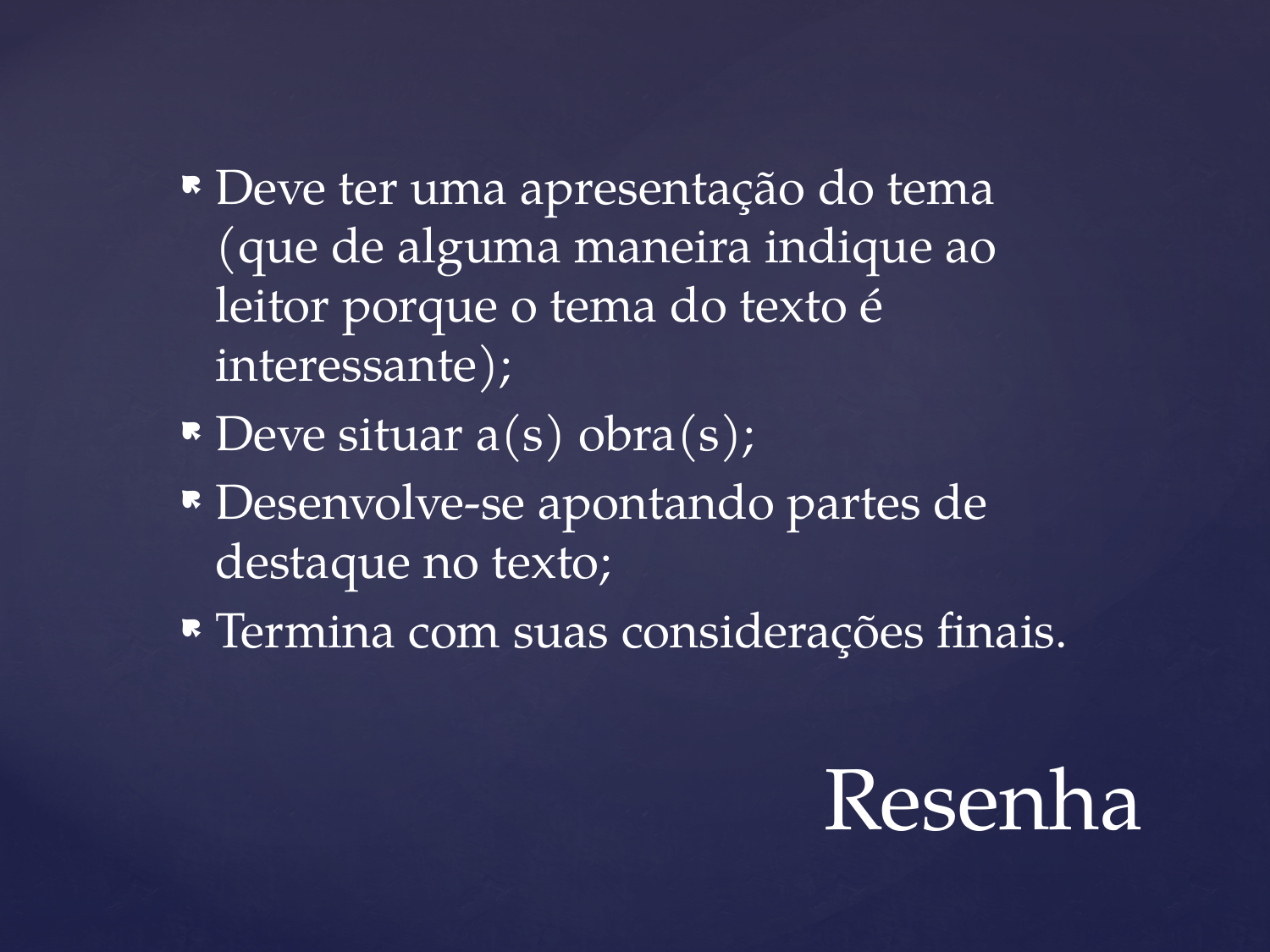

Deve ter uma apresentação do tema (que de alguma maneira indique ao leitor porque o tema do texto é interessante);
Deve situar a(s) obra(s);
Desenvolve-se apontando partes de destaque no texto;
Termina com suas considerações finais.
# Resenha